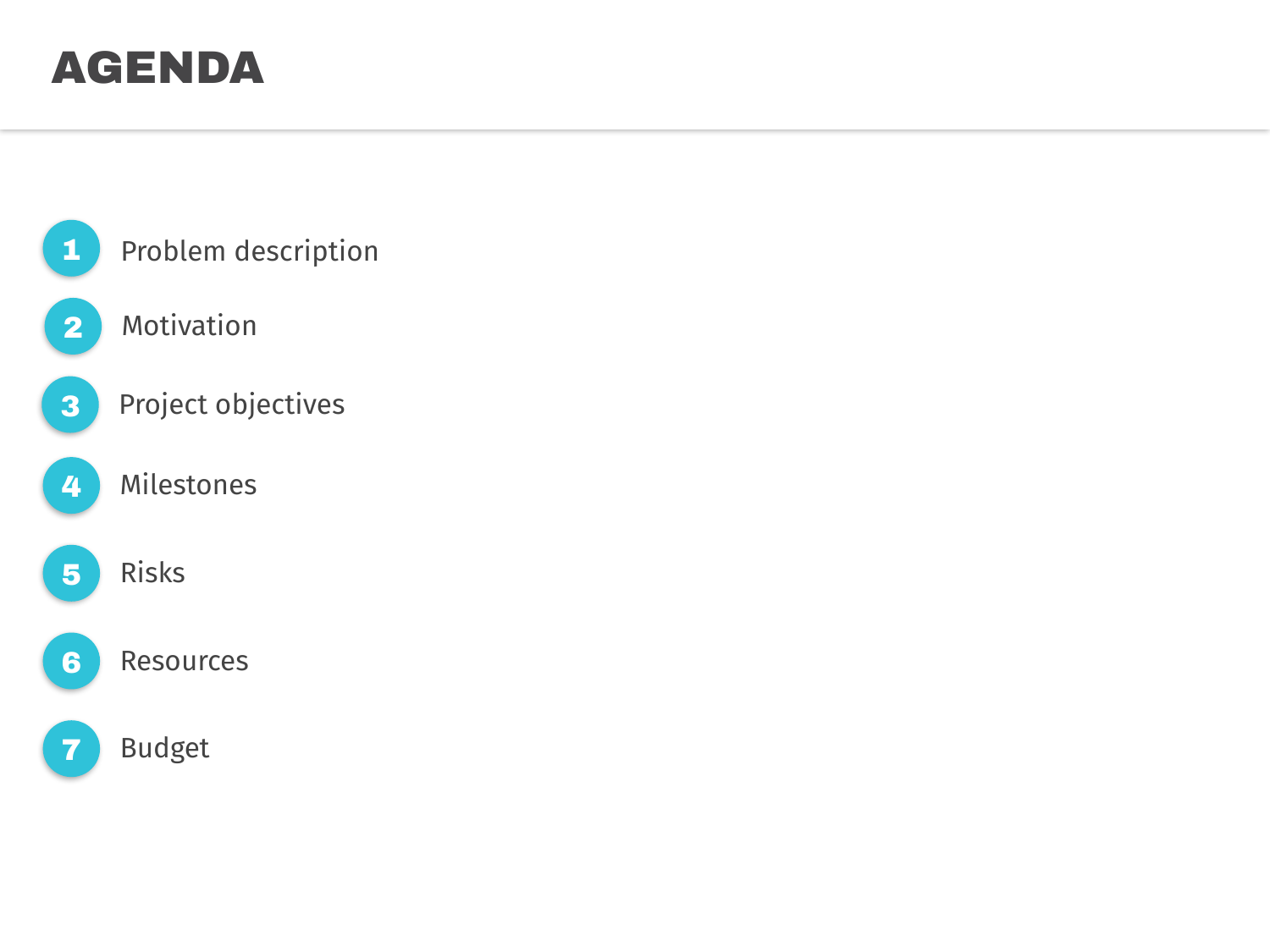

AGENDA

1

Problem description

2
Motivation

3
Project objectives

4
Milestones

5
Risks

6
Resources

7
Budget